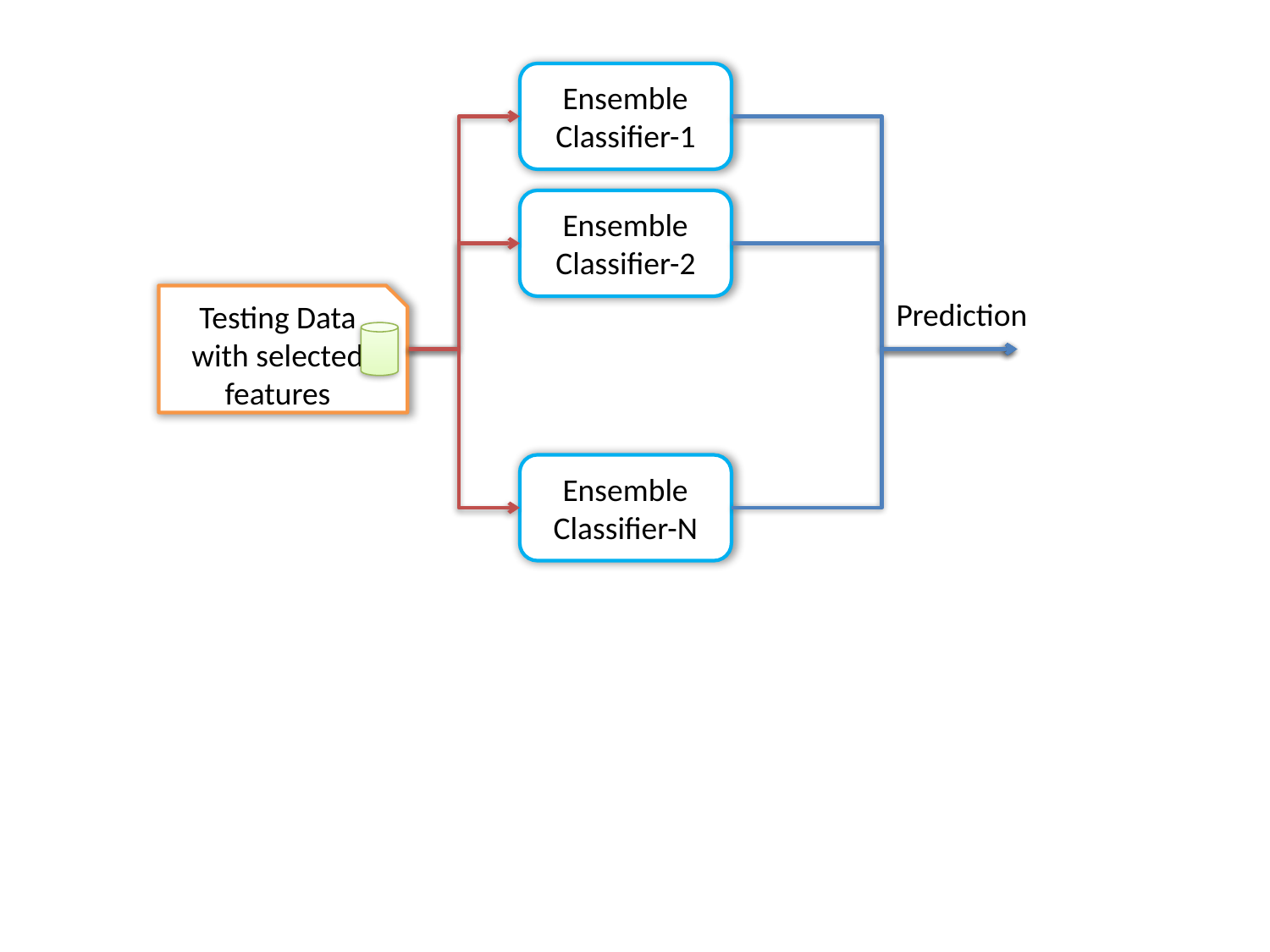

Ensemble Classifier-1
Ensemble Classifier-2
Testing Data with selected features
Prediction

Ensemble Classifier-N